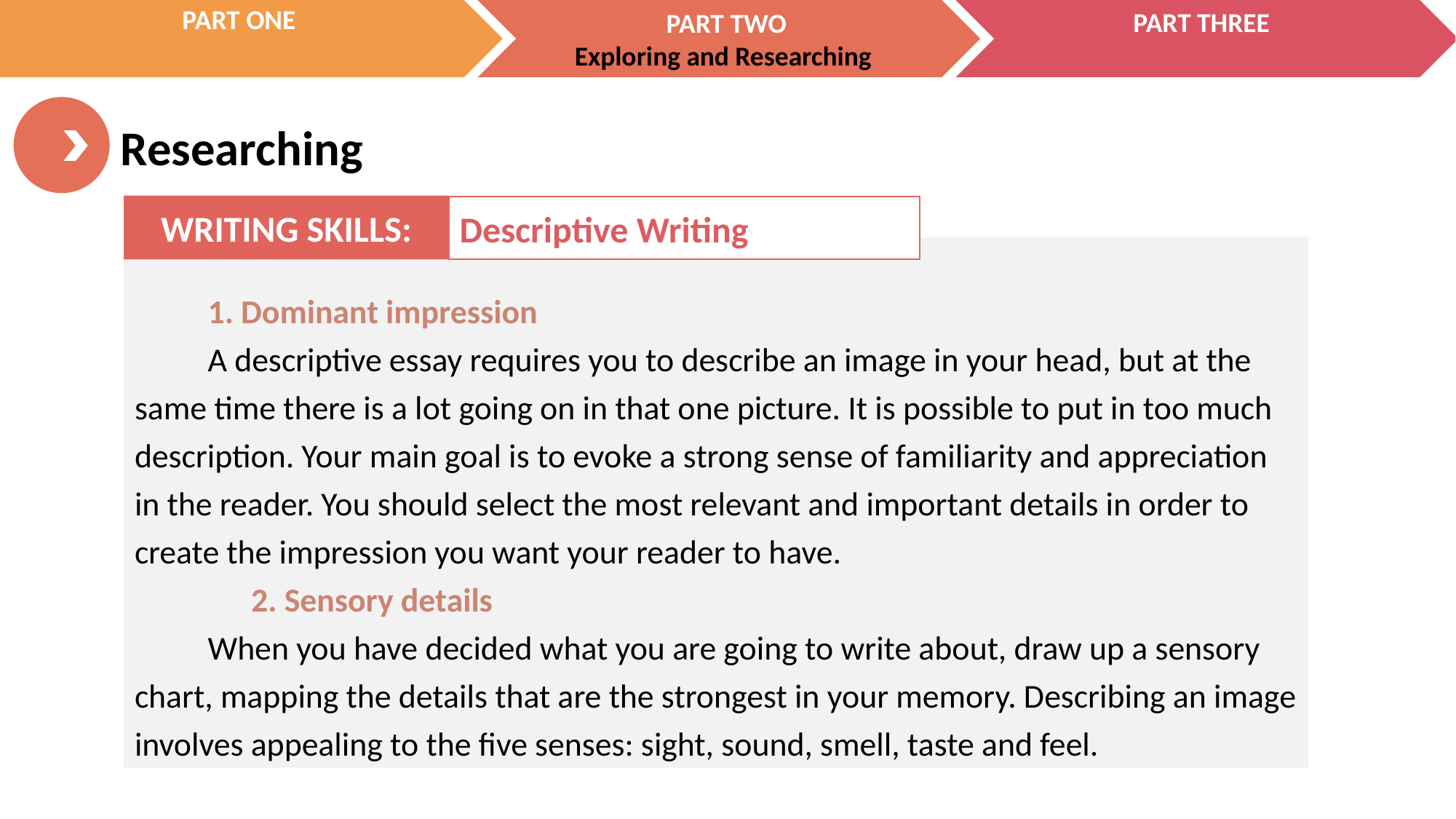

WRITING SKILLS:
Descriptive Writing

    1. Dominant impression
    A descriptive essay requires you to describe an image in your head, but at the same time there is a lot going on in that one picture. It is possible to put in too much description. Your main goal is to evoke a strong sense of familiarity and appreciation in the reader. You should select the most relevant and important details in order to create the impression you want your reader to have.
    2. Sensory details
    When you have decided what you are going to write about, draw up a sensory chart, mapping the details that are the strongest in your memory. Describing an image involves appealing to the five senses: sight, sound, smell, taste and feel.